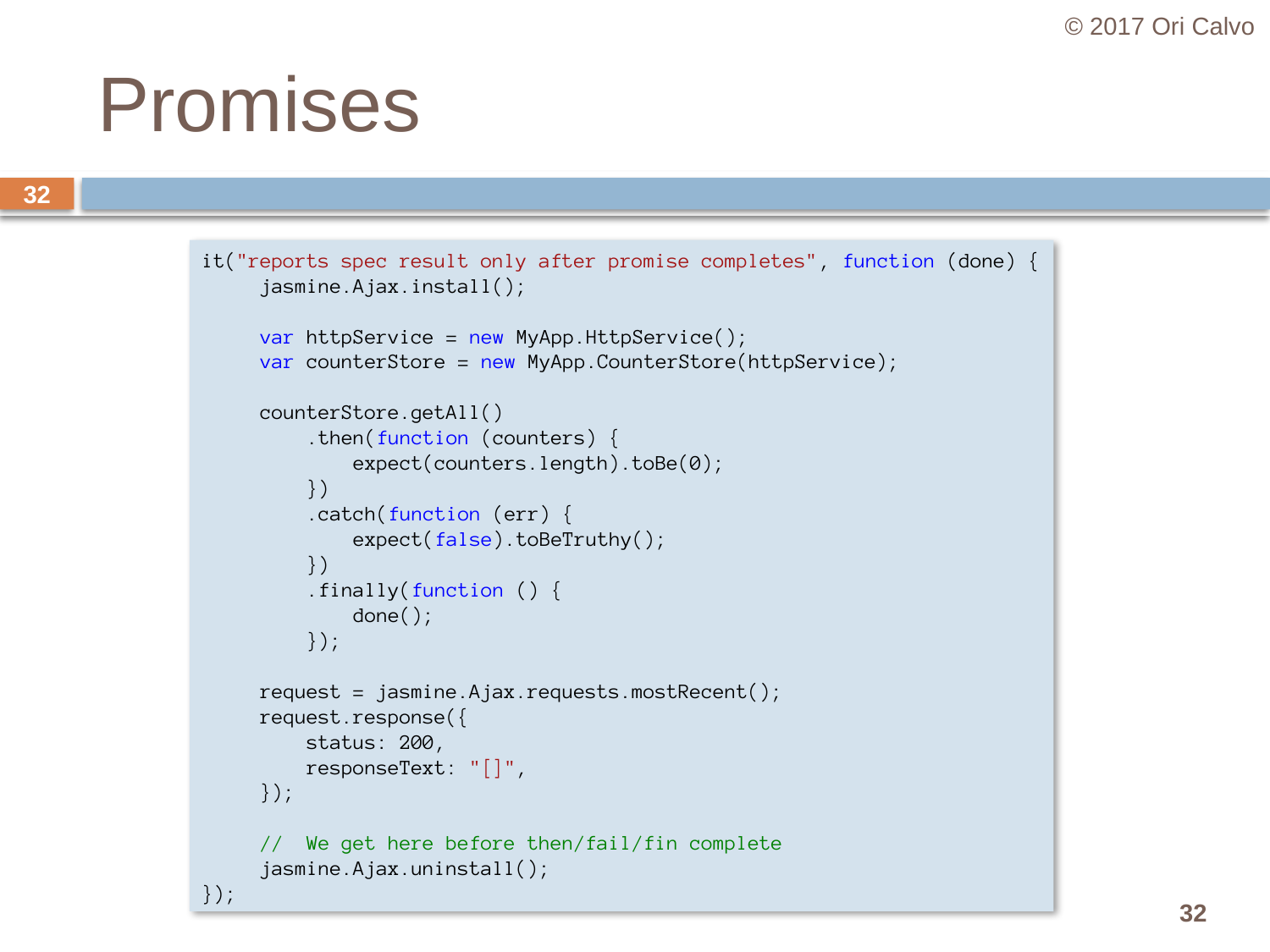

© 2017 Ori Calvo
# Promises
32
it("reports spec result only after promise completes", function (done) {
     jasmine.Ajax.install();

     var httpService = new MyApp.HttpService();
     var counterStore = new MyApp.CounterStore(httpService);

     counterStore.getAll()
         .then(function (counters) {
             expect(counters.length).toBe(0);
         })
         .catch(function (err) {
             expect(false).toBeTruthy();
         })
         .finally(function () {
             done();
         });

     request = jasmine.Ajax.requests.mostRecent();
     request.response({
         status: 200,
         responseText: "[]",
     });

     //  We get here before then/fail/fin complete
     jasmine.Ajax.uninstall();
});